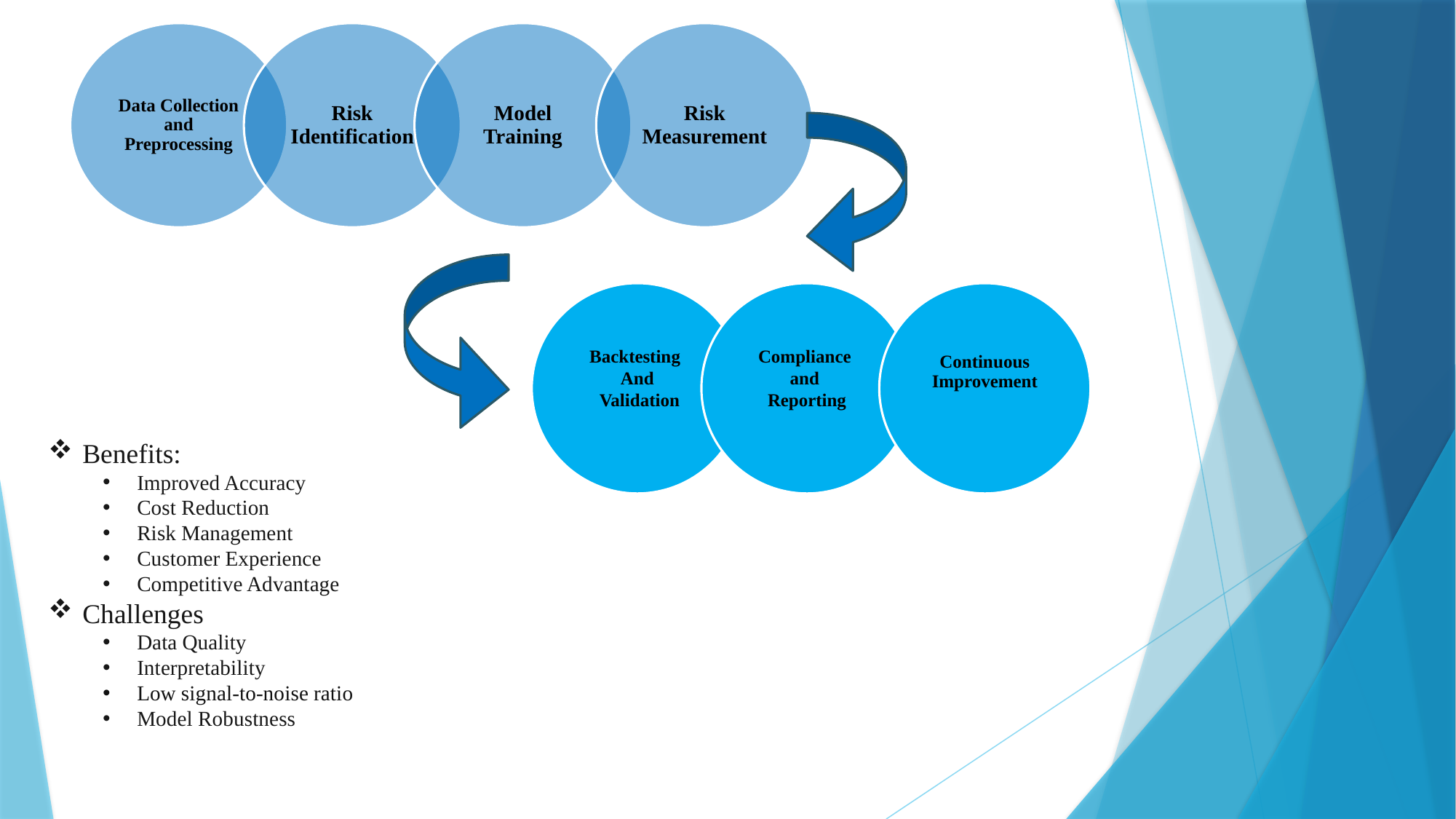

Data Collection and Preprocessing
Risk Identification
Model Training
Risk Measurement

Backtesting
And
 Validation

Compliance
and
Reporting

Continuous Improvement

Benefits:
Improved Accuracy
Cost Reduction
Risk Management
Customer Experience
Competitive Advantage
Challenges
Data Quality
Interpretability
Low signal-to-noise ratio
Model Robustness